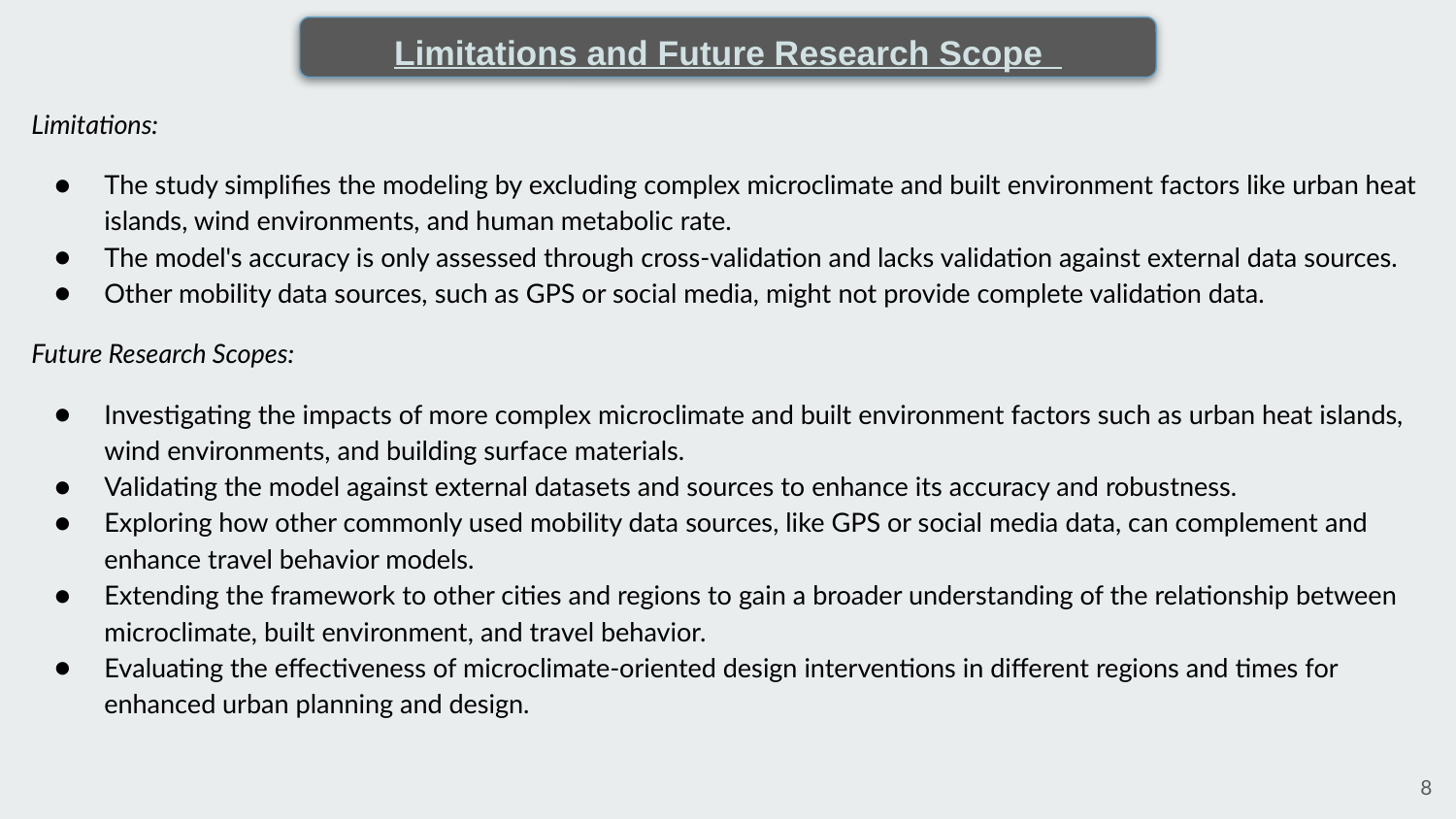

Limitations and Future Research Scope

Limitations:
The study simplifies the modeling by excluding complex microclimate and built environment factors like urban heat islands, wind environments, and human metabolic rate.
The model's accuracy is only assessed through cross-validation and lacks validation against external data sources.
Other mobility data sources, such as GPS or social media, might not provide complete validation data.
Future Research Scopes:
Investigating the impacts of more complex microclimate and built environment factors such as urban heat islands, wind environments, and building surface materials.
Validating the model against external datasets and sources to enhance its accuracy and robustness.
Exploring how other commonly used mobility data sources, like GPS or social media data, can complement and enhance travel behavior models.
Extending the framework to other cities and regions to gain a broader understanding of the relationship between microclimate, built environment, and travel behavior.
Evaluating the effectiveness of microclimate-oriented design interventions in different regions and times for enhanced urban planning and design.

8